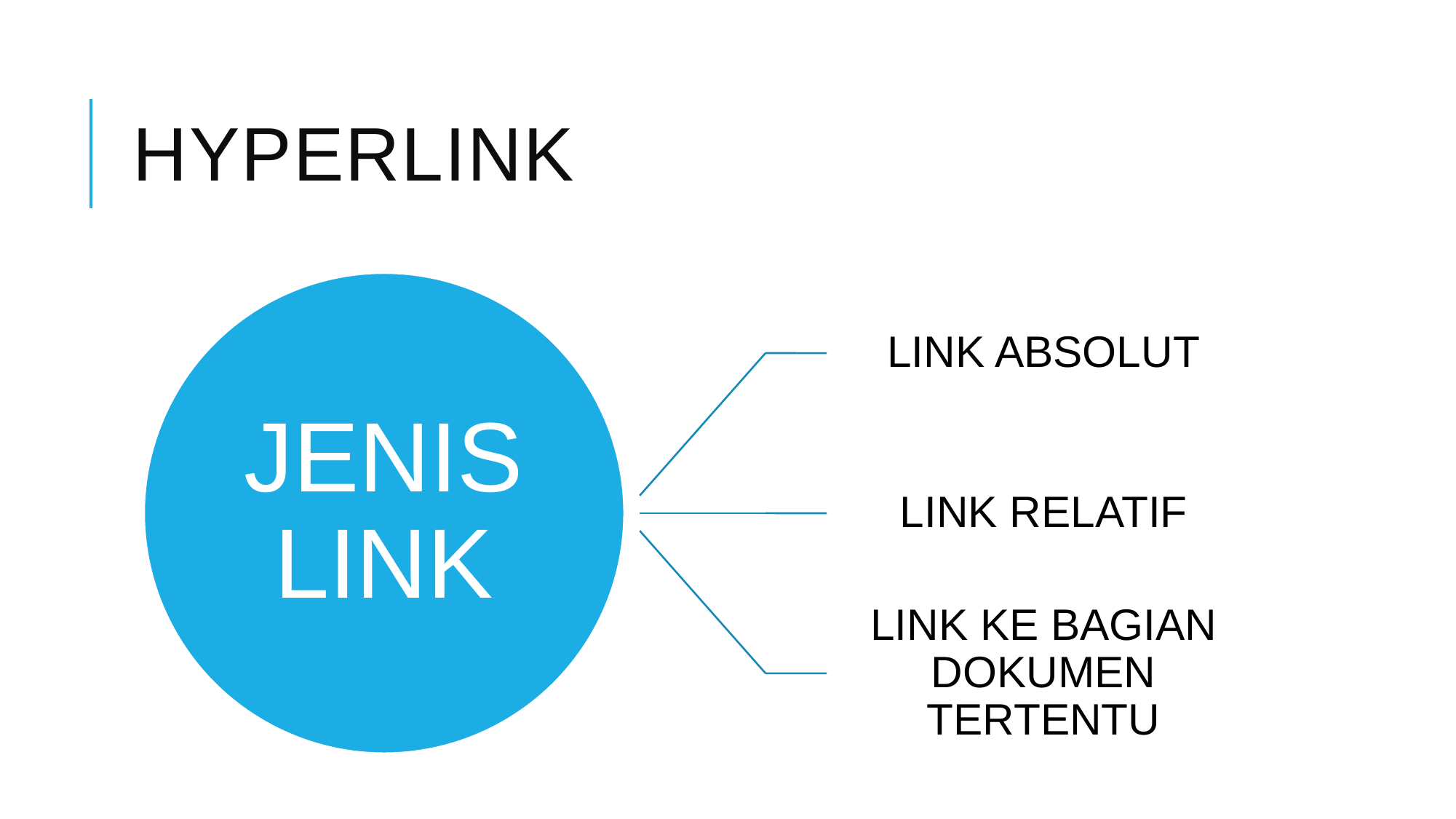

# HYPERLINK
JENIS LINK
LINK ABSOLUT
LINK RELATIF
LINK KE BAGIAN DOKUMEN TERTENTU